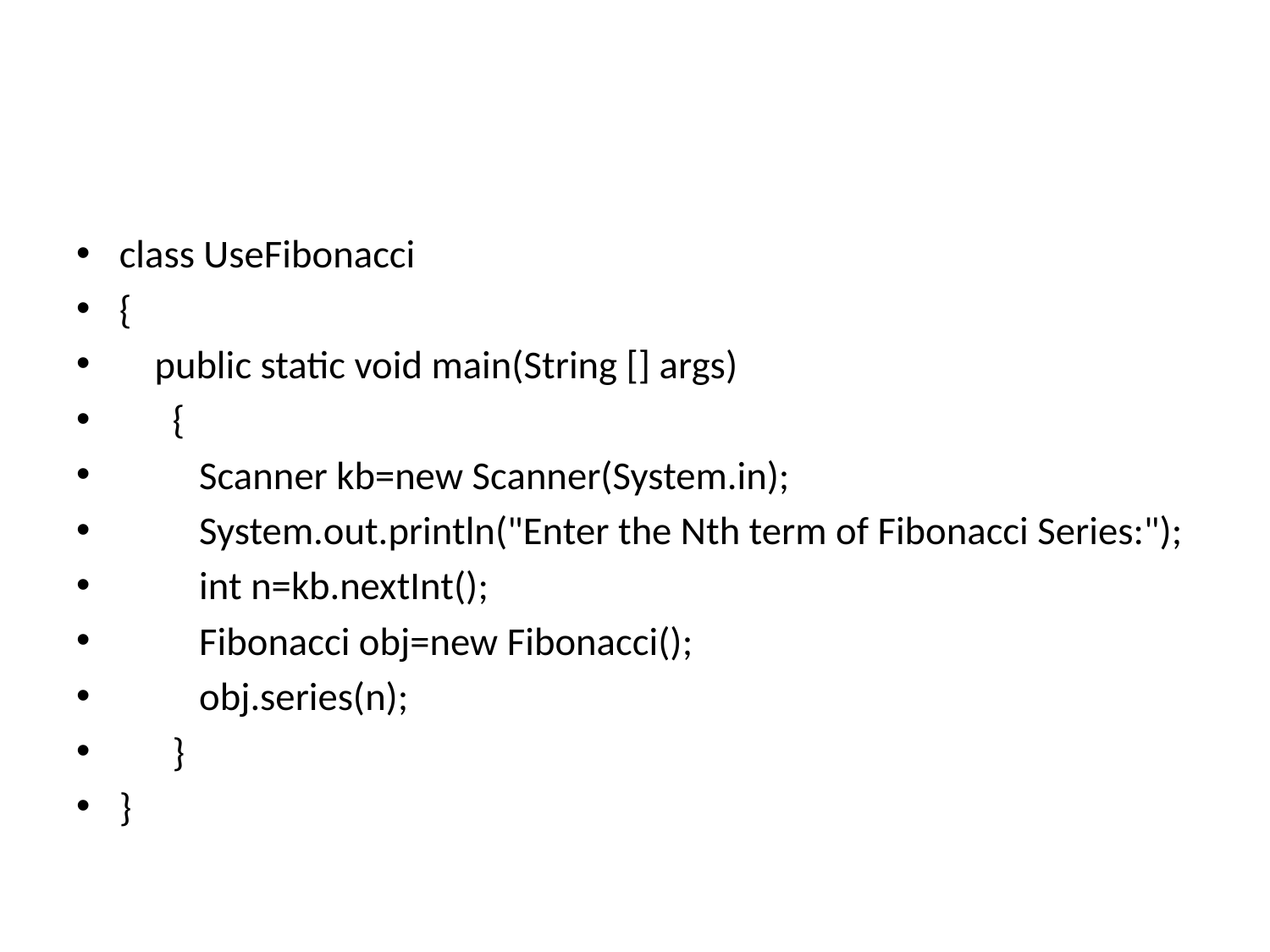

#
class UseFibonacci
{
    public static void main(String [] args)
      {
         Scanner kb=new Scanner(System.in);
         System.out.println("Enter the Nth term of Fibonacci Series:");
         int n=kb.nextInt();
         Fibonacci obj=new Fibonacci();
         obj.series(n);
      }
}